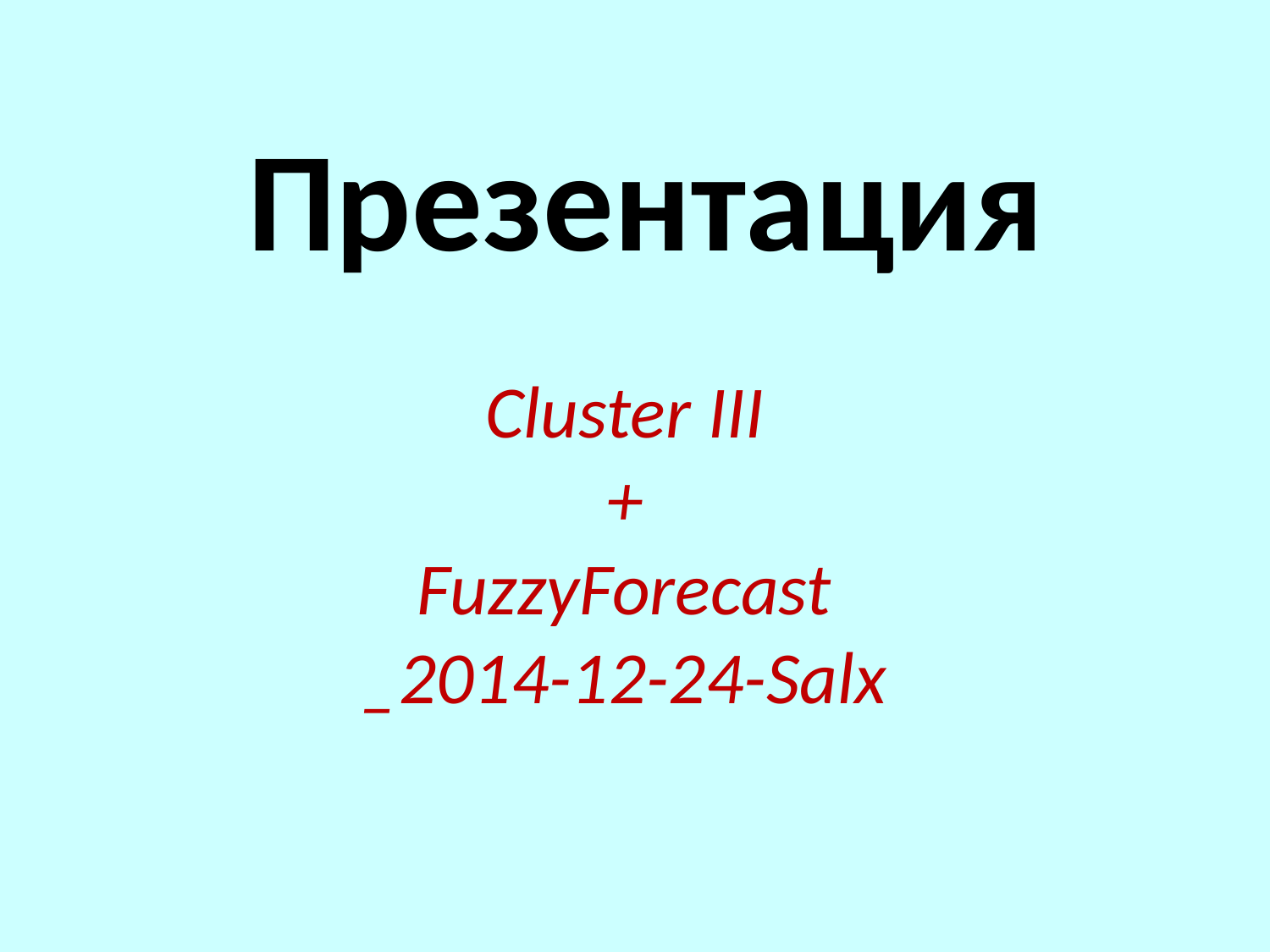

Презентация
# Cluster III + FuzzyForecast _2014-12-24-Salx